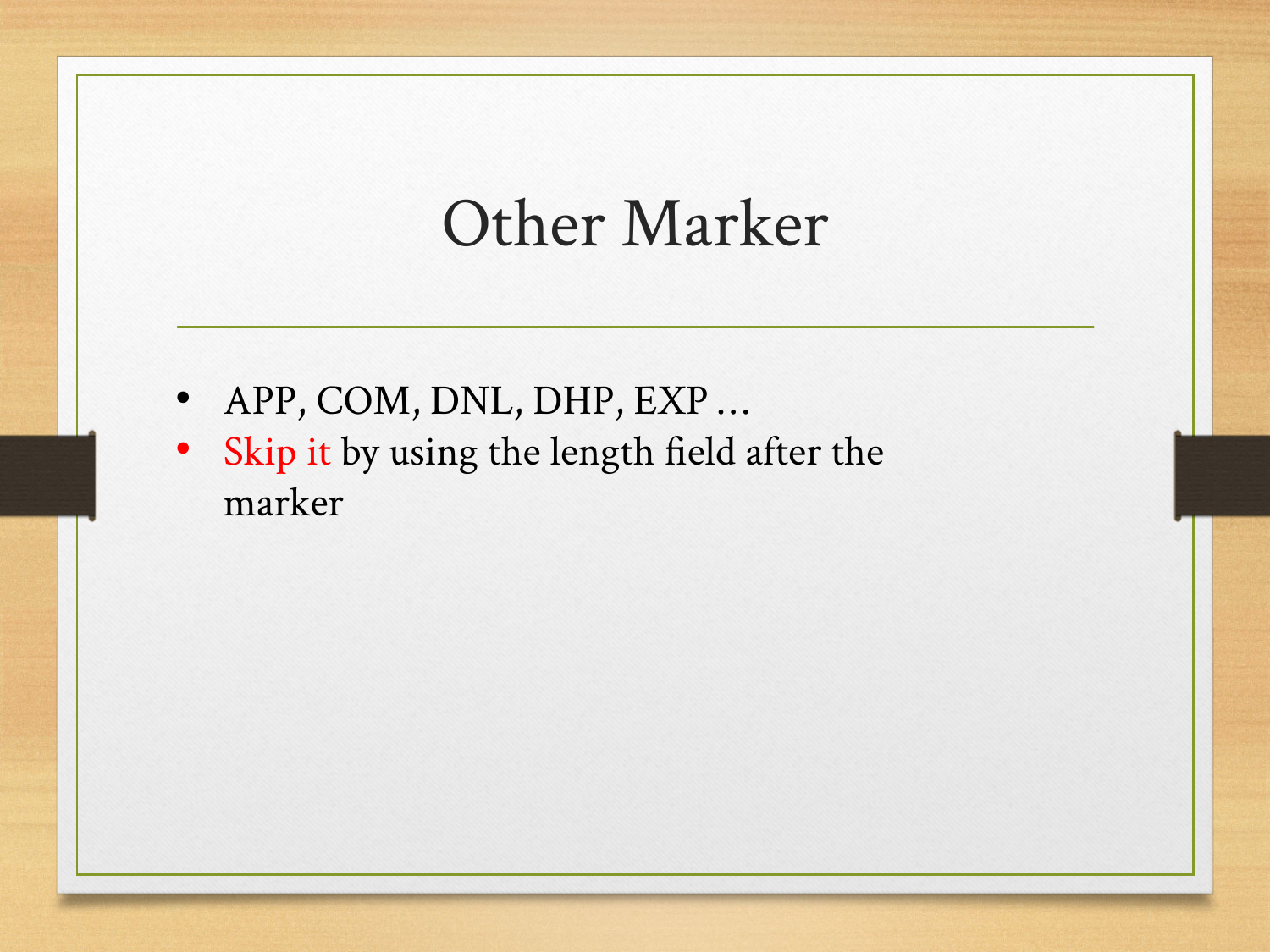

# Other Marker
APP, COM, DNL, DHP, EXP …
Skip it by using the length field after the marker